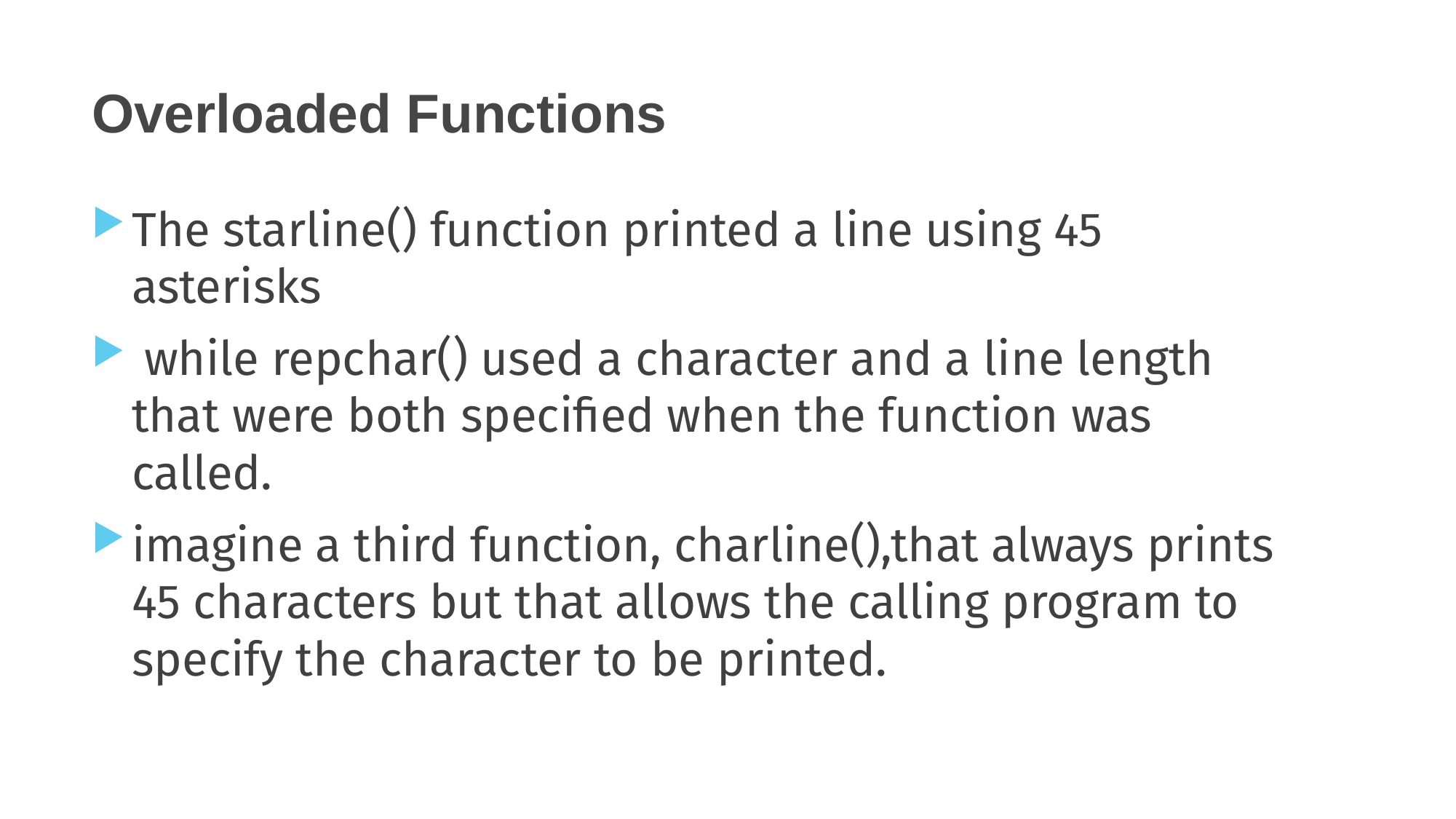

# Overloaded Functions
The starline() function printed a line using 45 asterisks
 while repchar() used a character and a line length that were both specified when the function was called.
imagine a third function, charline(),that always prints 45 characters but that allows the calling program to specify the character to be printed.